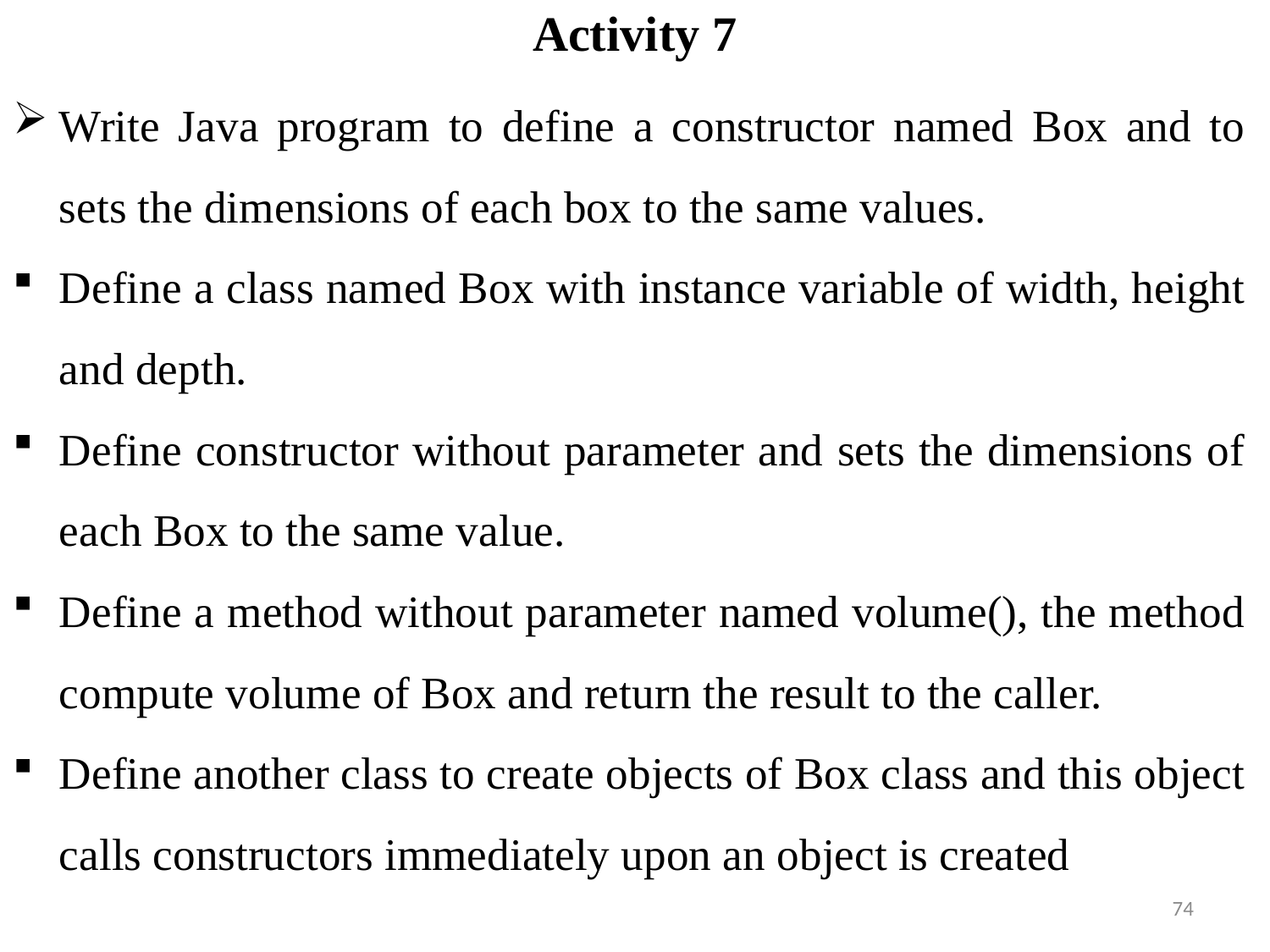

# Activity 7
Write Java program to define a constructor named Box and to sets the dimensions of each box to the same values.
Define a class named Box with instance variable of width, height and depth.
Define constructor without parameter and sets the dimensions of each Box to the same value.
Define a method without parameter named volume(), the method compute volume of Box and return the result to the caller.
Define another class to create objects of Box class and this object calls constructors immediately upon an object is created
74